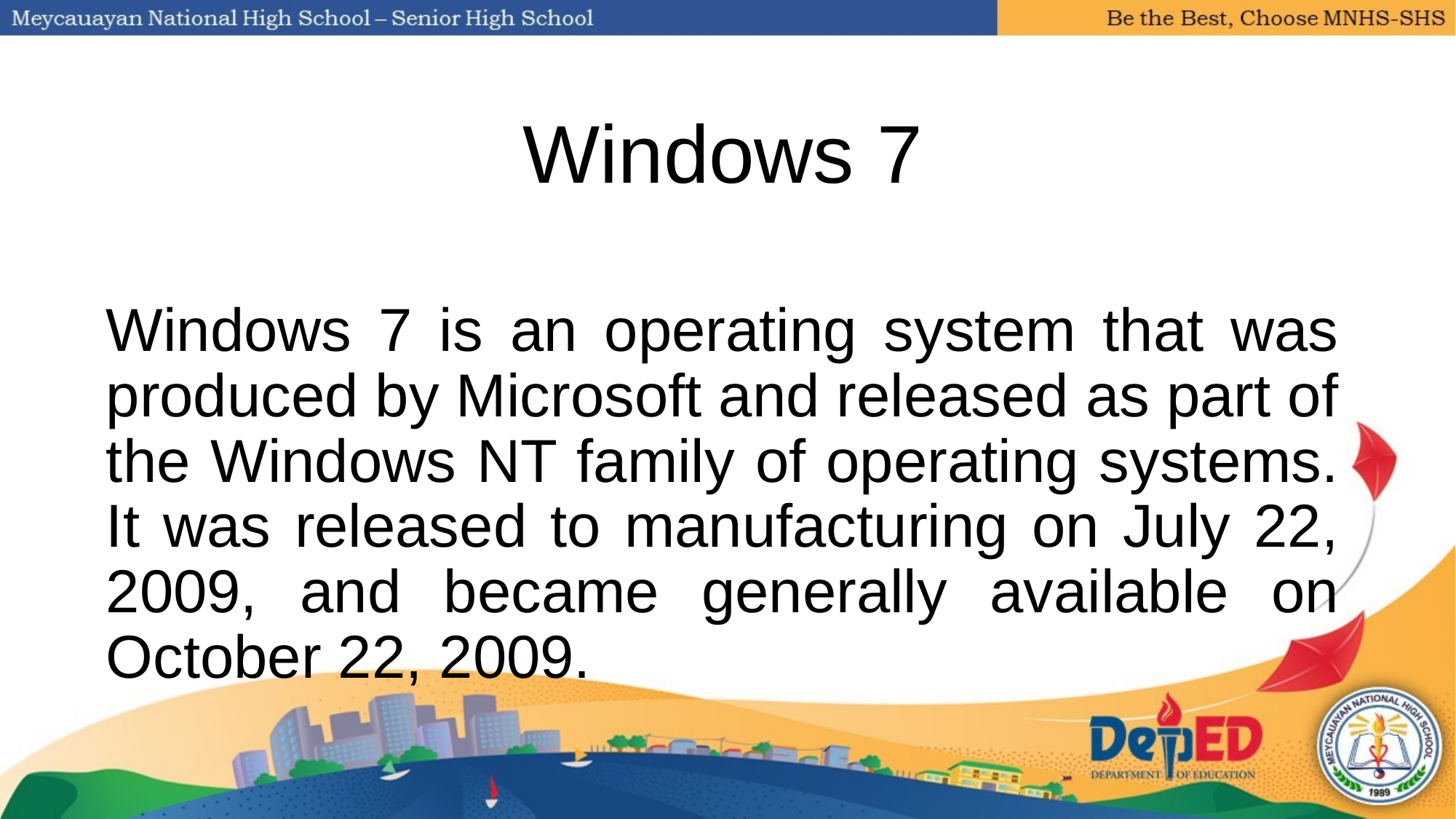

# Windows 7
Windows 7 is an operating system that was produced by Microsoft and released as part of the Windows NT family of operating systems. It was released to manufacturing on July 22, 2009, and became generally available on October 22, 2009.